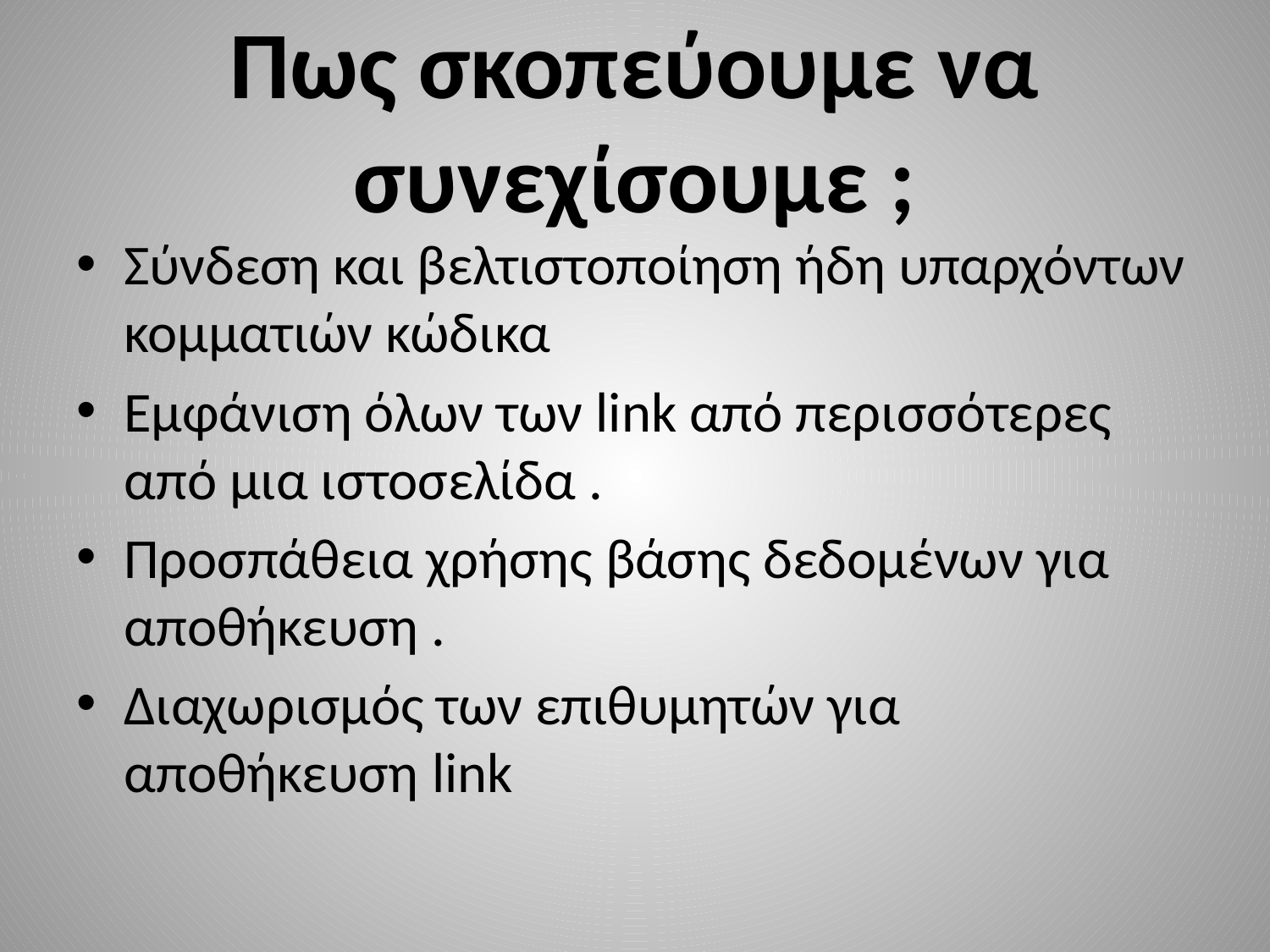

# Πως σκοπεύουμε να συνεχίσουμε ;
Σύνδεση και βελτιστοποίηση ήδη υπαρχόντων κομματιών κώδικα
Εμφάνιση όλων των link από περισσότερες από μια ιστοσελίδα .
Προσπάθεια χρήσης βάσης δεδομένων για αποθήκευση .
Διαχωρισμός των επιθυμητών για αποθήκευση link